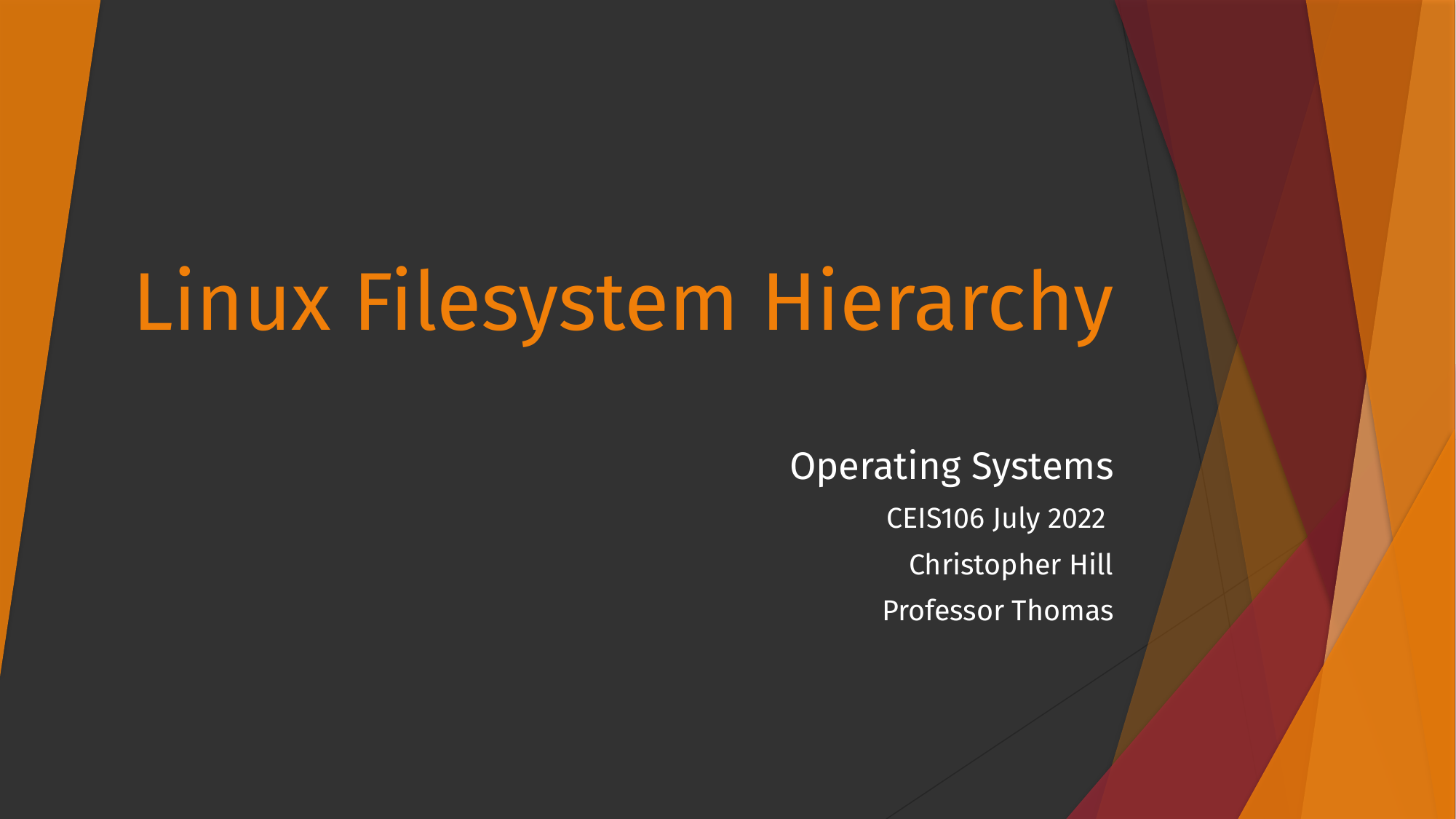

# Linux Filesystem Hierarchy
Operating Systems
CEIS106 July 2022
Christopher Hill
Professor Thomas